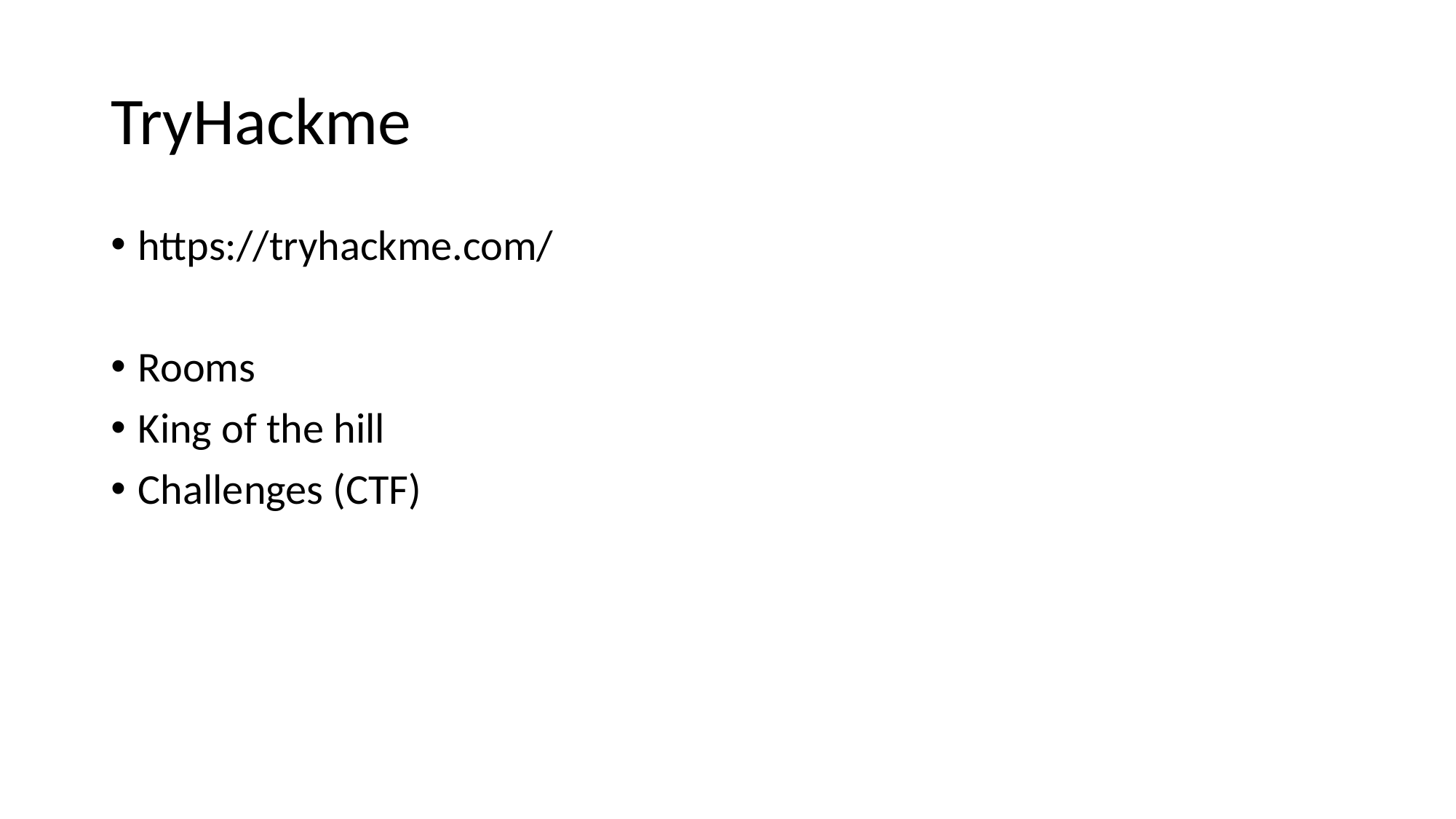

# TryHackme
https://tryhackme.com/

Rooms
King of the hill
Challenges (CTF)